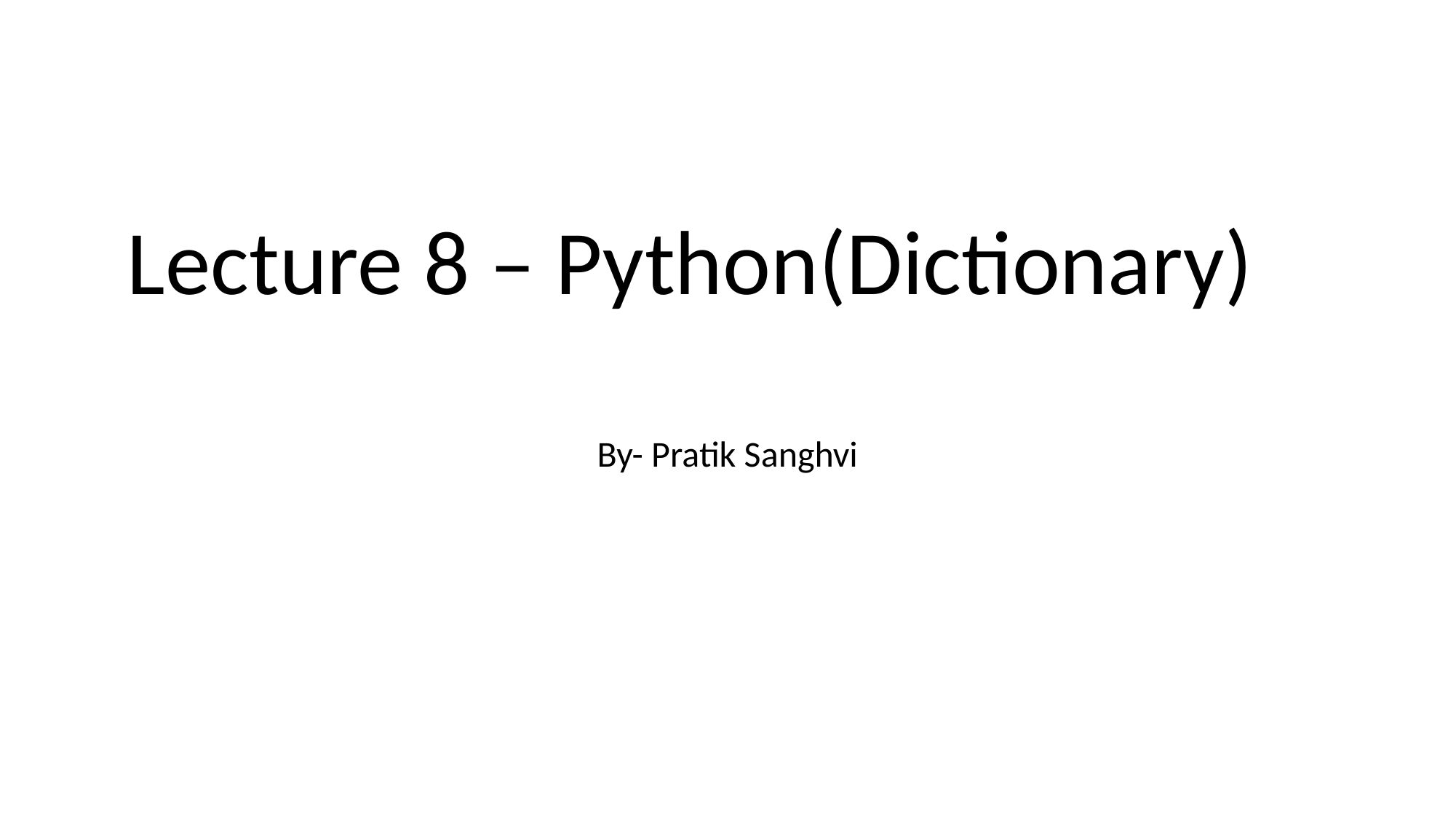

# Lecture 8 – Python(Dictionary)
By- Pratik Sanghvi